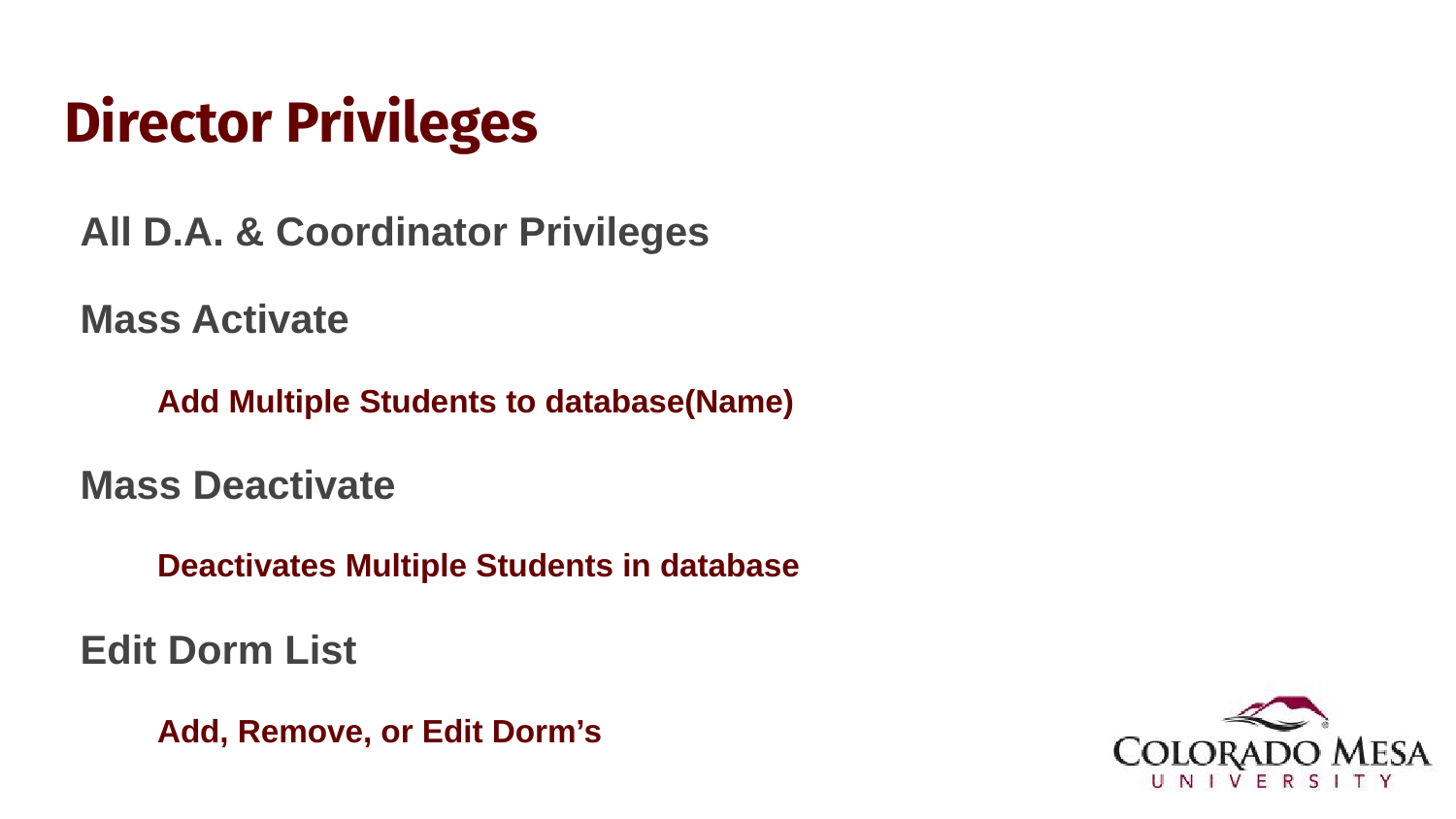

# Director Privileges

All D.A. & Coordinator Privileges
Mass Activate
Add Multiple Students to database(Name)
Mass Deactivate
Deactivates Multiple Students in database
Edit Dorm List
Add, Remove, or Edit Dorm’s